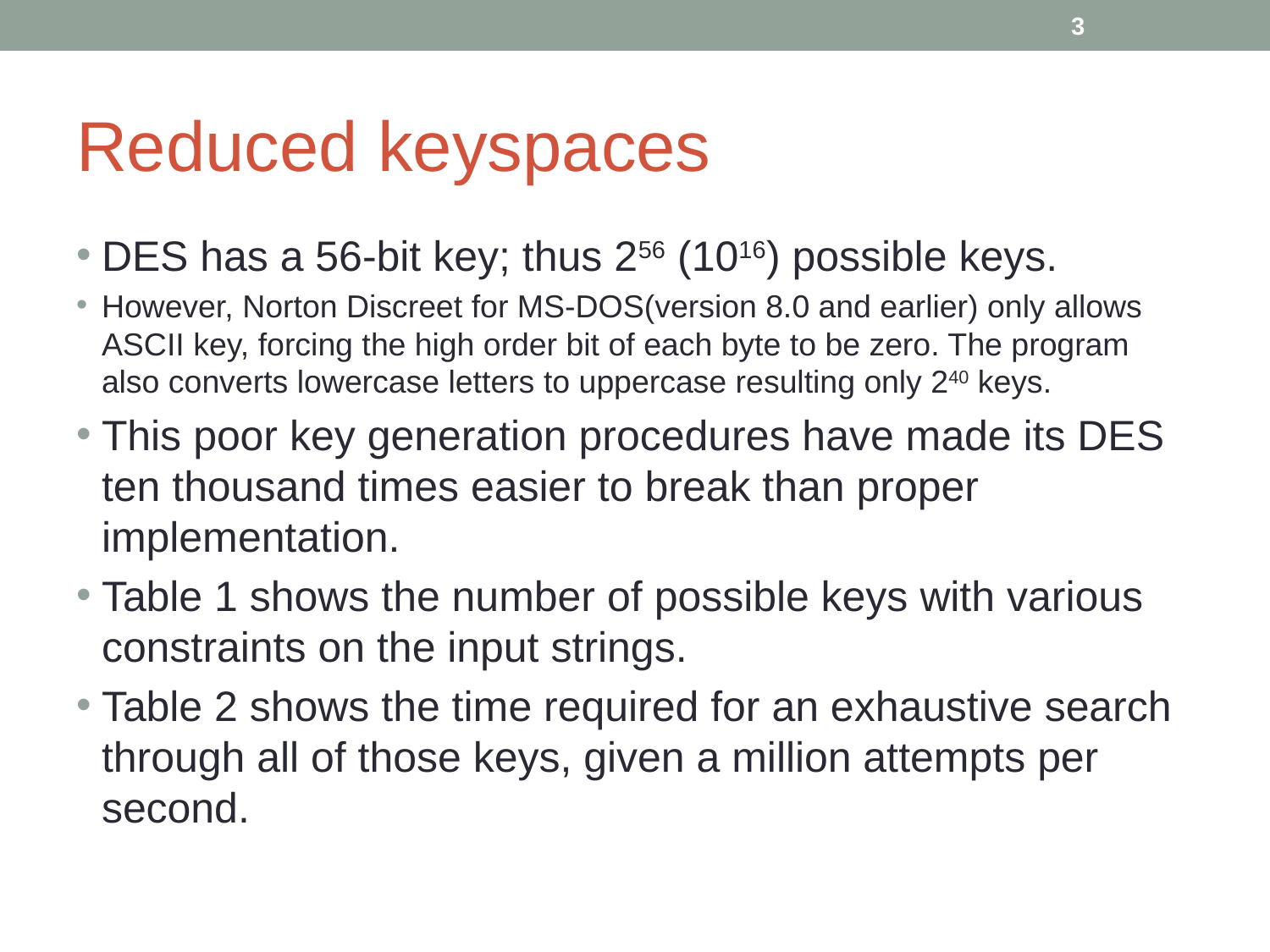

3
# Reduced keyspaces
DES has a 56-bit key; thus 256 (1016) possible keys.
However, Norton Discreet for MS-DOS(version 8.0 and earlier) only allows ASCII key, forcing the high order bit of each byte to be zero. The program also converts lowercase letters to uppercase resulting only 240 keys.
This poor key generation procedures have made its DES ten thousand times easier to break than proper implementation.
Table 1 shows the number of possible keys with various constraints on the input strings.
Table 2 shows the time required for an exhaustive search through all of those keys, given a million attempts per second.